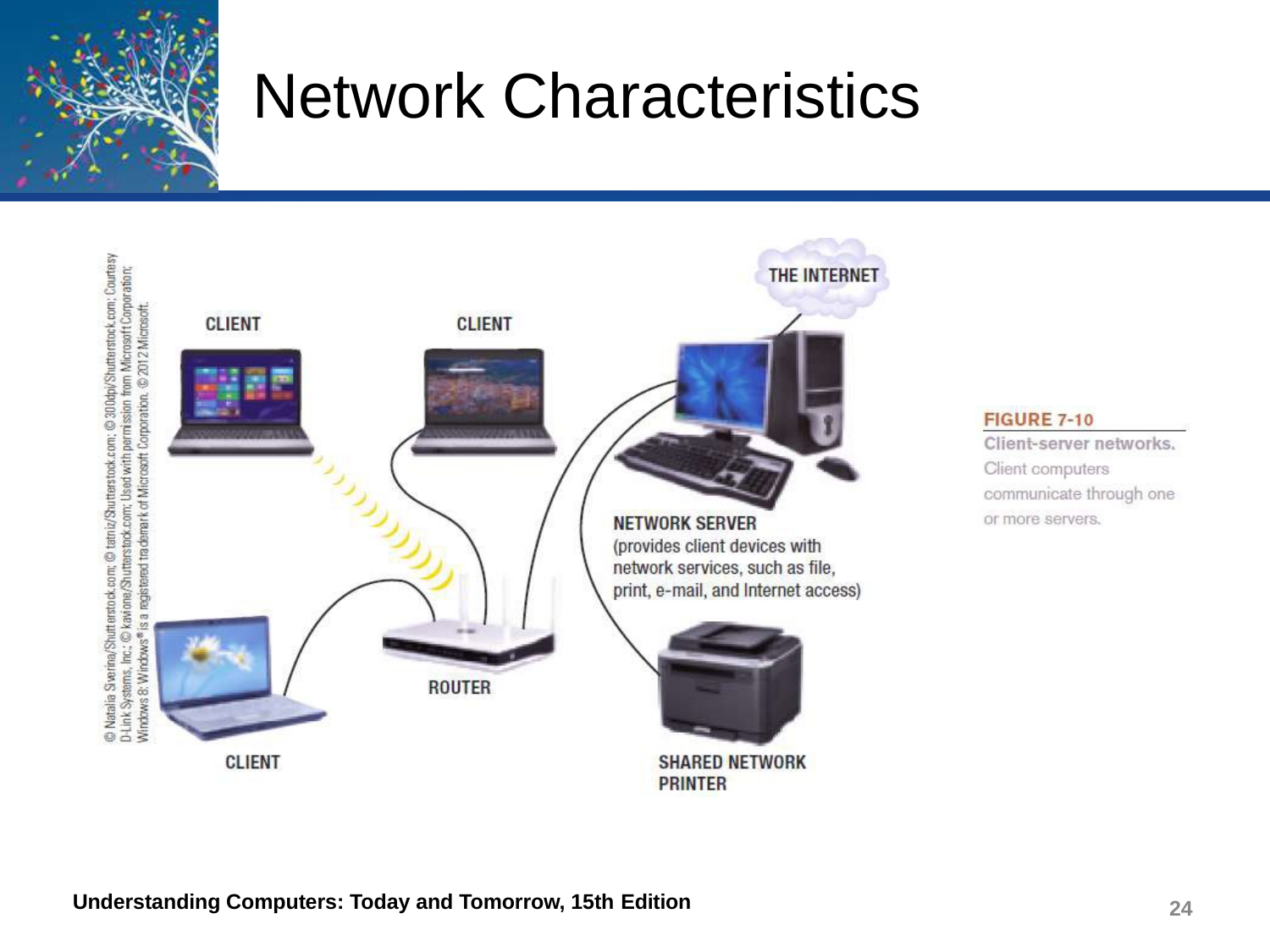

# Network Characteristics

Understanding Computers: Today and Tomorrow, 15th Edition
24